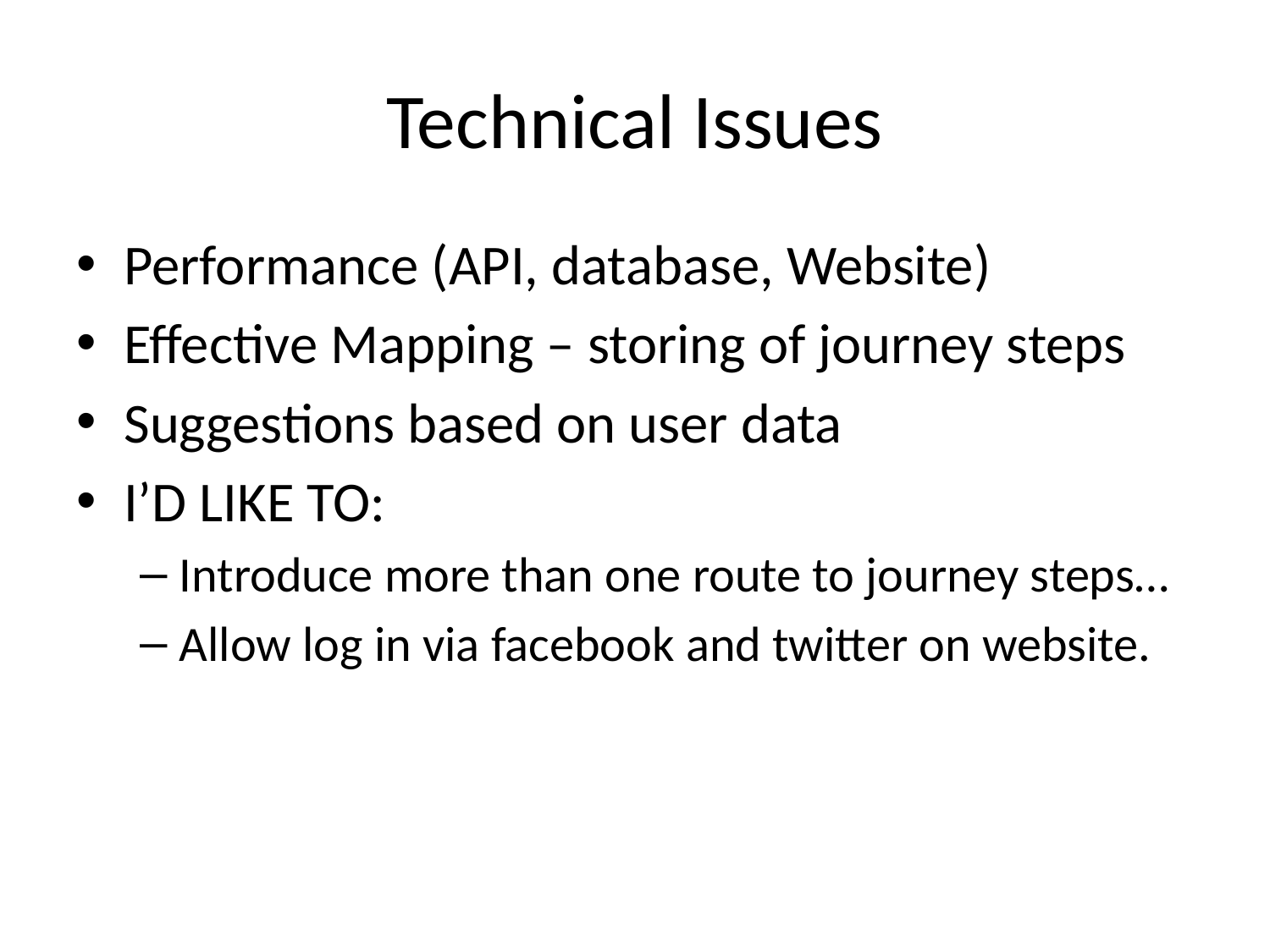

# Technical Issues
Performance (API, database, Website)
Effective Mapping – storing of journey steps
Suggestions based on user data
I’D LIKE TO:
Introduce more than one route to journey steps…
Allow log in via facebook and twitter on website.